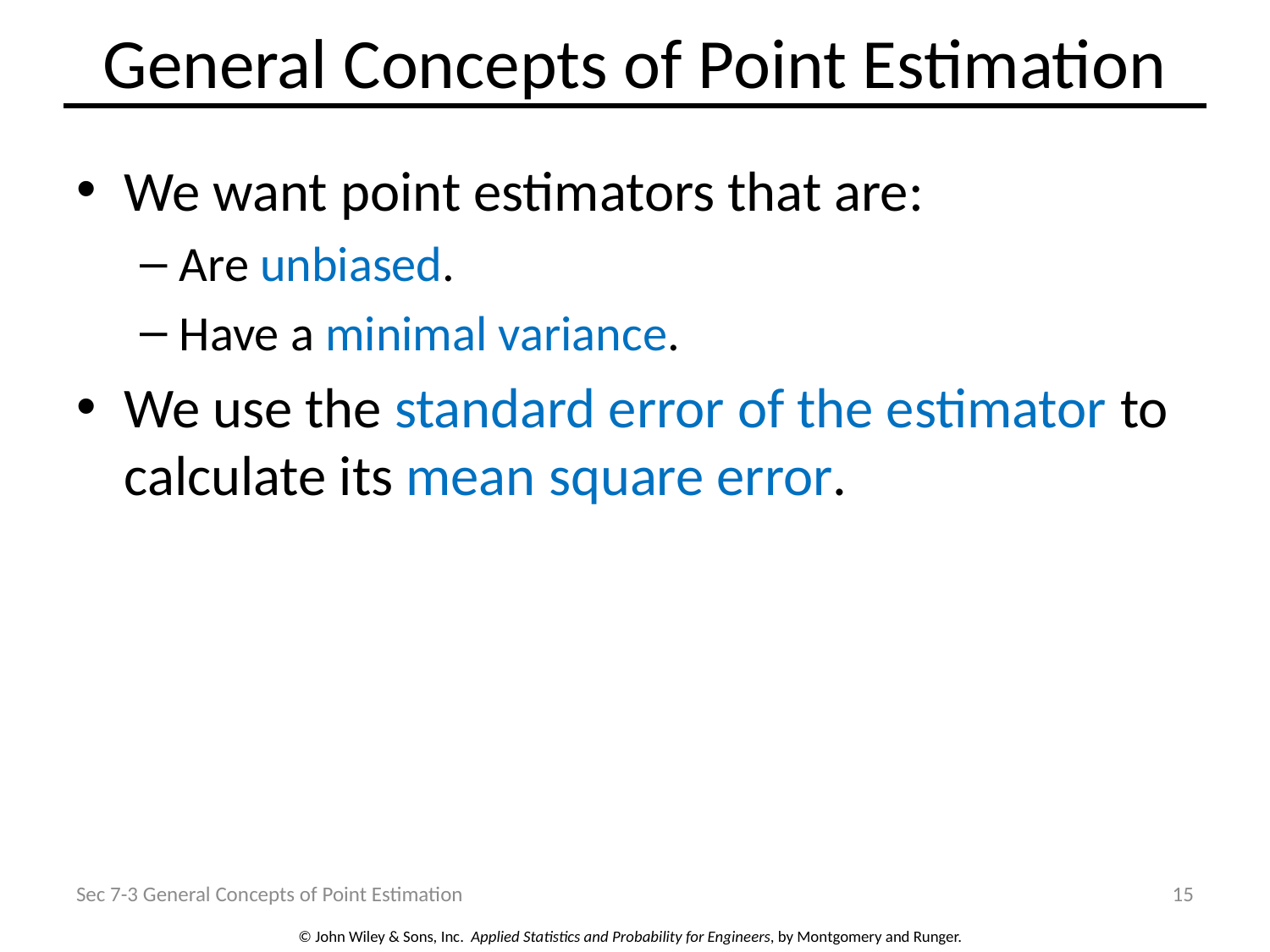

# General Concepts of Point Estimation
We want point estimators that are:
Are unbiased.
Have a minimal variance.
We use the standard error of the estimator to calculate its mean square error.
Sec 7-3 General Concepts of Point Estimation
15